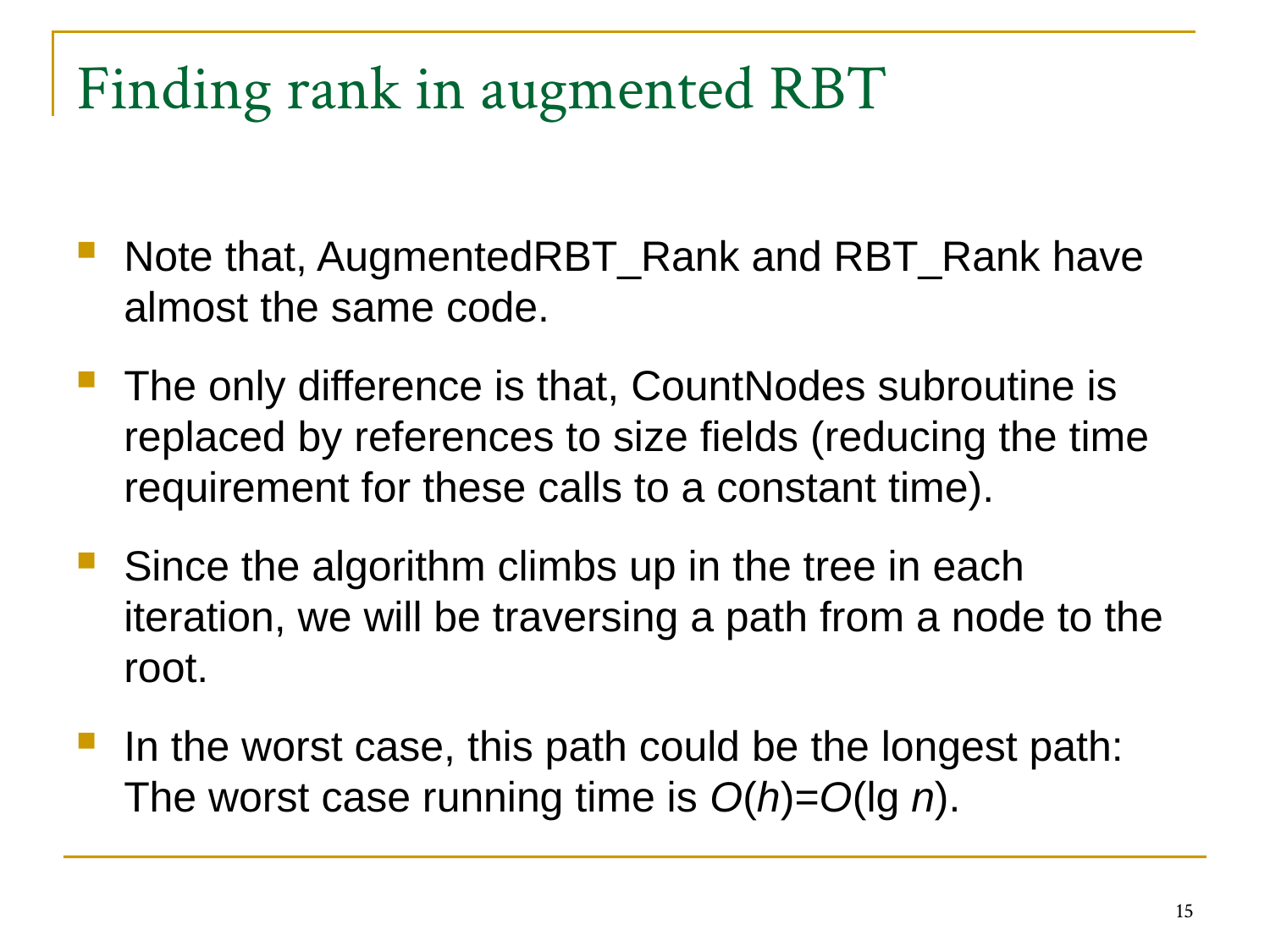

# Finding rank in augmented RBT
Note that, AugmentedRBT_Rank and RBT_Rank have almost the same code.

The only difference is that, CountNodes subroutine is replaced by references to size fields (reducing the time requirement for these calls to a constant time).

Since the algorithm climbs up in the tree in each iteration, we will be traversing a path from a node to the root.

In the worst case, this path could be the longest path: The worst case running time is O(h)=O(lg n).
15